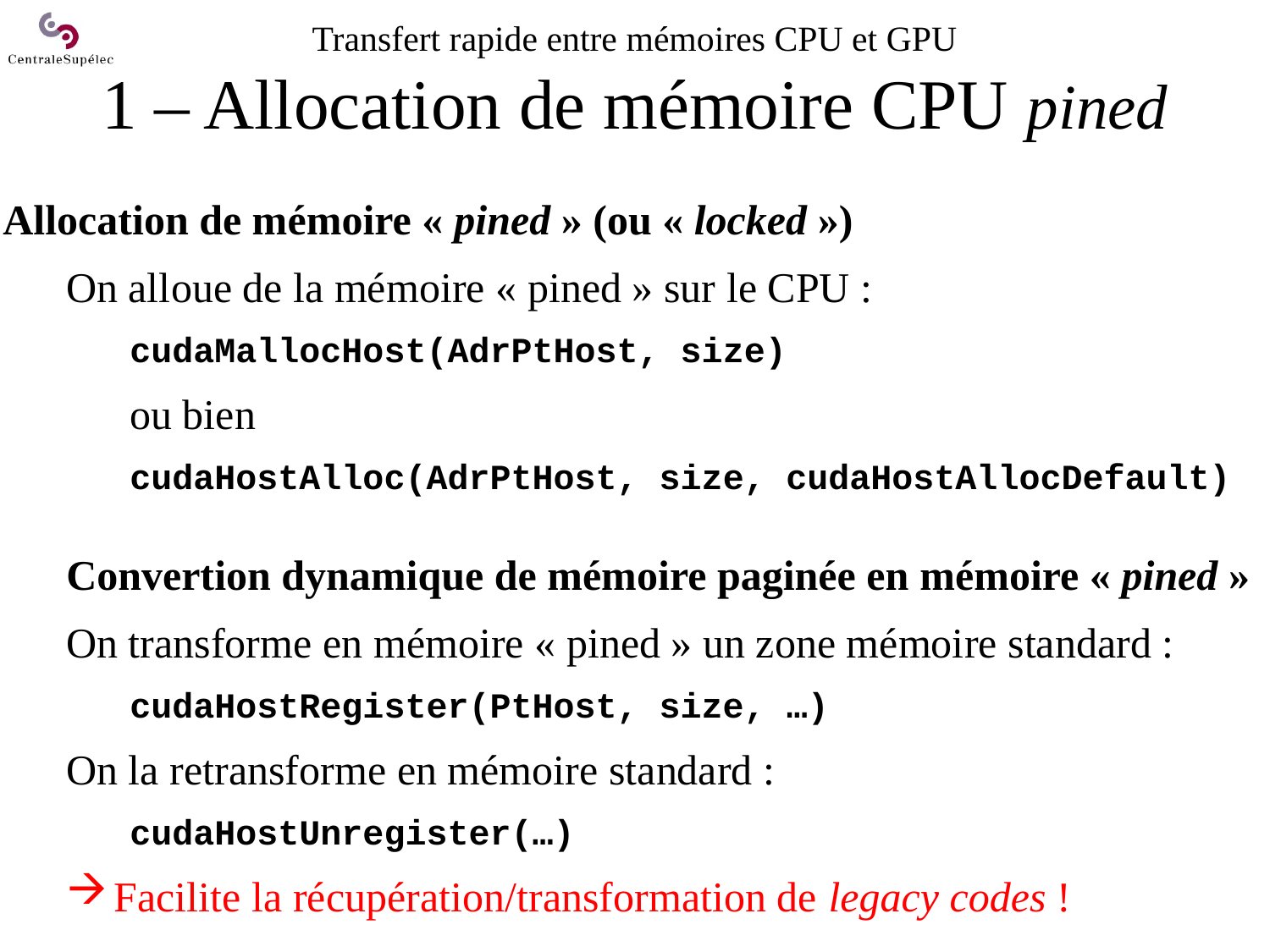

# Transfert rapide entre mémoires CPU et GPU 1 – Allocation de mémoire CPU pined
Allocation de mémoire « pined » (ou « locked »)

On alloue de la mémoire « pined » sur le CPU :

cudaMallocHost(AdrPtHost, size)

ou bien

cudaHostAlloc(AdrPtHost, size, cudaHostAllocDefault)

Convertion dynamique de mémoire paginée en mémoire « pined »

On transforme en mémoire « pined » un zone mémoire standard :

   cudaHostRegister(PtHost, size, …)

On la retransforme en mémoire standard :

cudaHostUnregister(…)

Facilite la récupération/transformation de legacy codes !